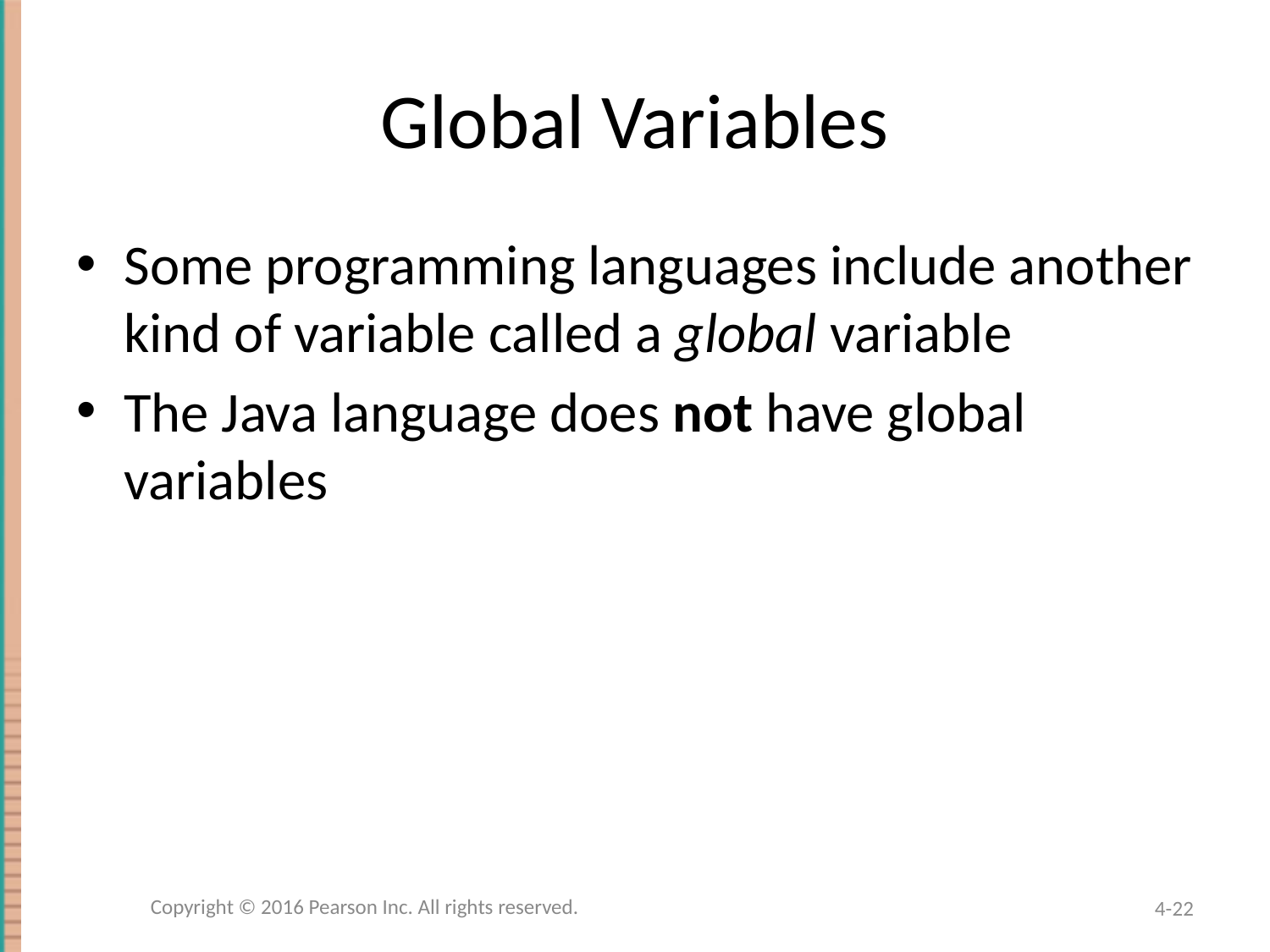

# Global Variables
Some programming languages include another kind of variable called a global variable
The Java language does not have global variables
Copyright © 2016 Pearson Inc. All rights reserved.
4-22